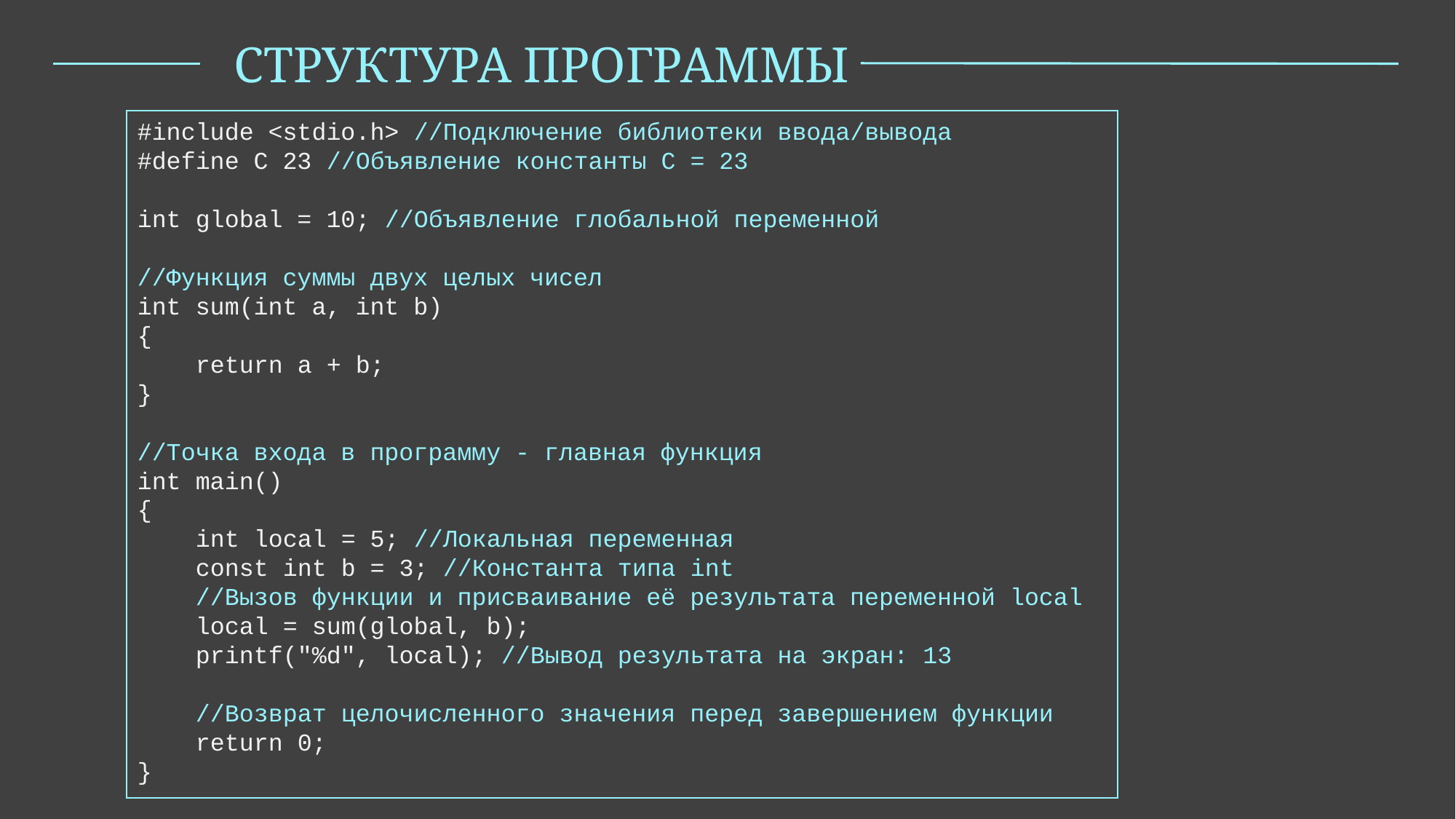

СТРУКТУРА ПРОГРАММЫ
#include <stdio.h> //Подключение библиотеки ввода/вывода
#define C 23 //Объявление константы C = 23

int global = 10; //Объявление глобальной переменной

//Функция суммы двух целых чисел
int sum(int a, int b)
{
    return a + b;
}

//Точка входа в программу - главная функция
int main()
{
    int local = 5; //Локальная переменная
    const int b = 3; //Константа типа int
    //Вызов функции и присваивание её результата переменной local
    local = sum(global, b);
    printf("%d", local); //Вывод результата на экран: 13

    //Возврат целочисленного значения перед завершением функции
    return 0;
}